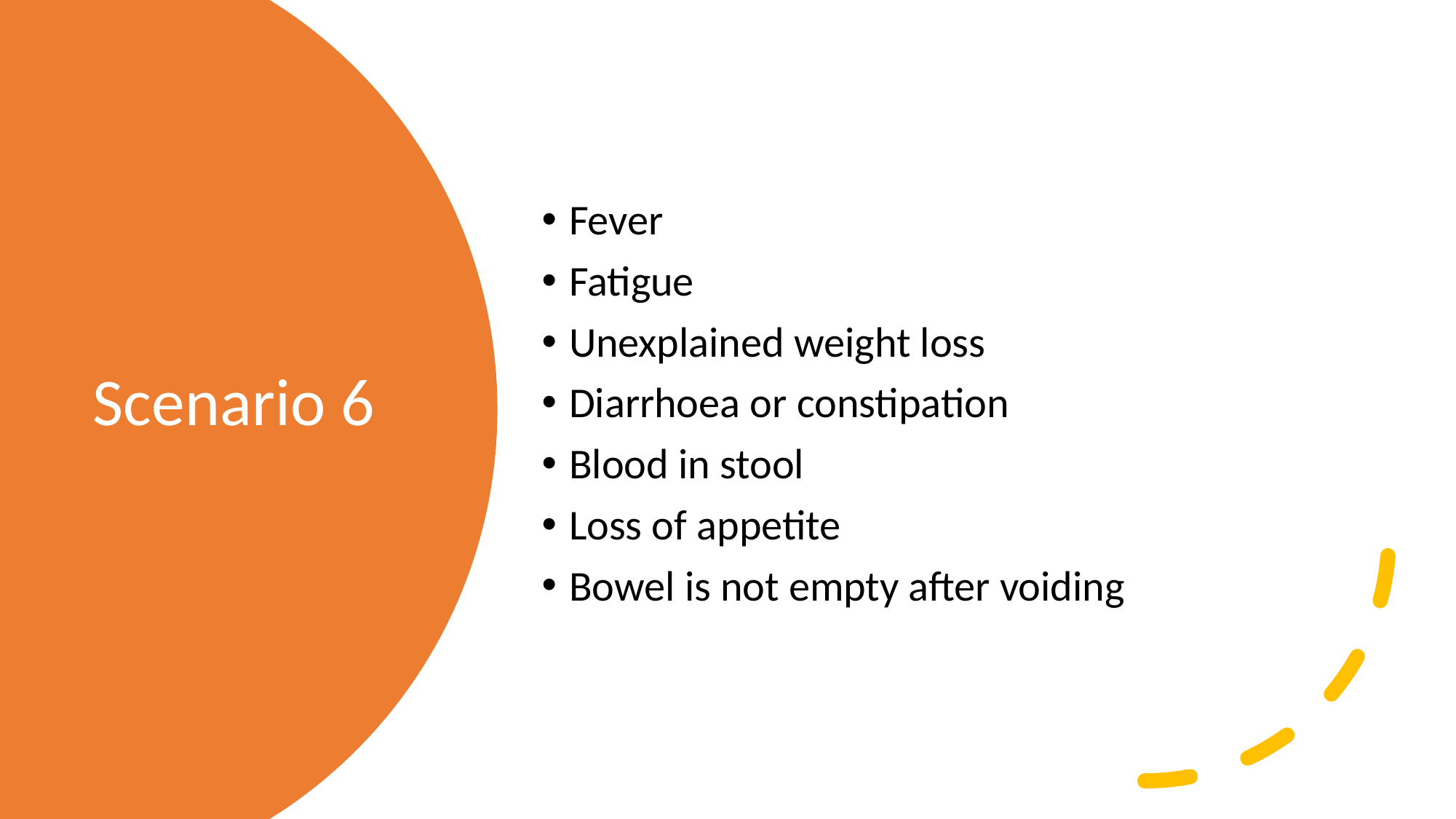

Fever
Fatigue
Unexplained weight loss
Diarrhoea or constipation
Blood in stool
Loss of appetite
Bowel is not empty after voiding
# Scenario 6